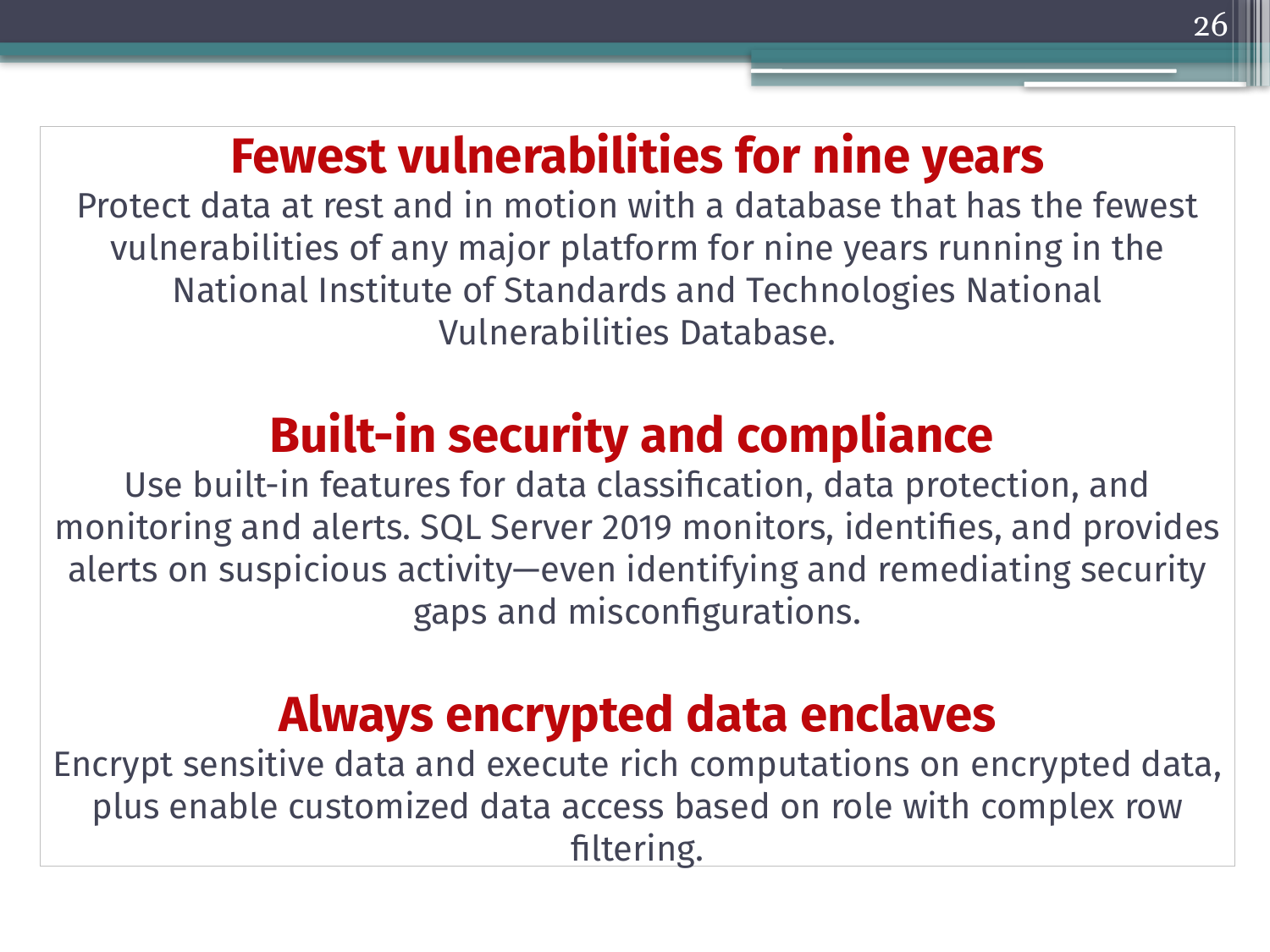

26
# Fewest vulnerabilities for nine years Protect data at rest and in motion with a database that has the fewest vulnerabilities of any major platform for nine years running in the National Institute of Standards and Technologies National Vulnerabilities Database.   Built-in security and compliance  Use built-in features for data classification, data protection, and monitoring and alerts. SQL Server 2019 monitors, identifies, and provides alerts on suspicious activity—even identifying and remediating security gaps and misconfigurations.   Always encrypted data enclaves Encrypt sensitive data and execute rich computations on encrypted data, plus enable customized data access based on role with complex row filtering.